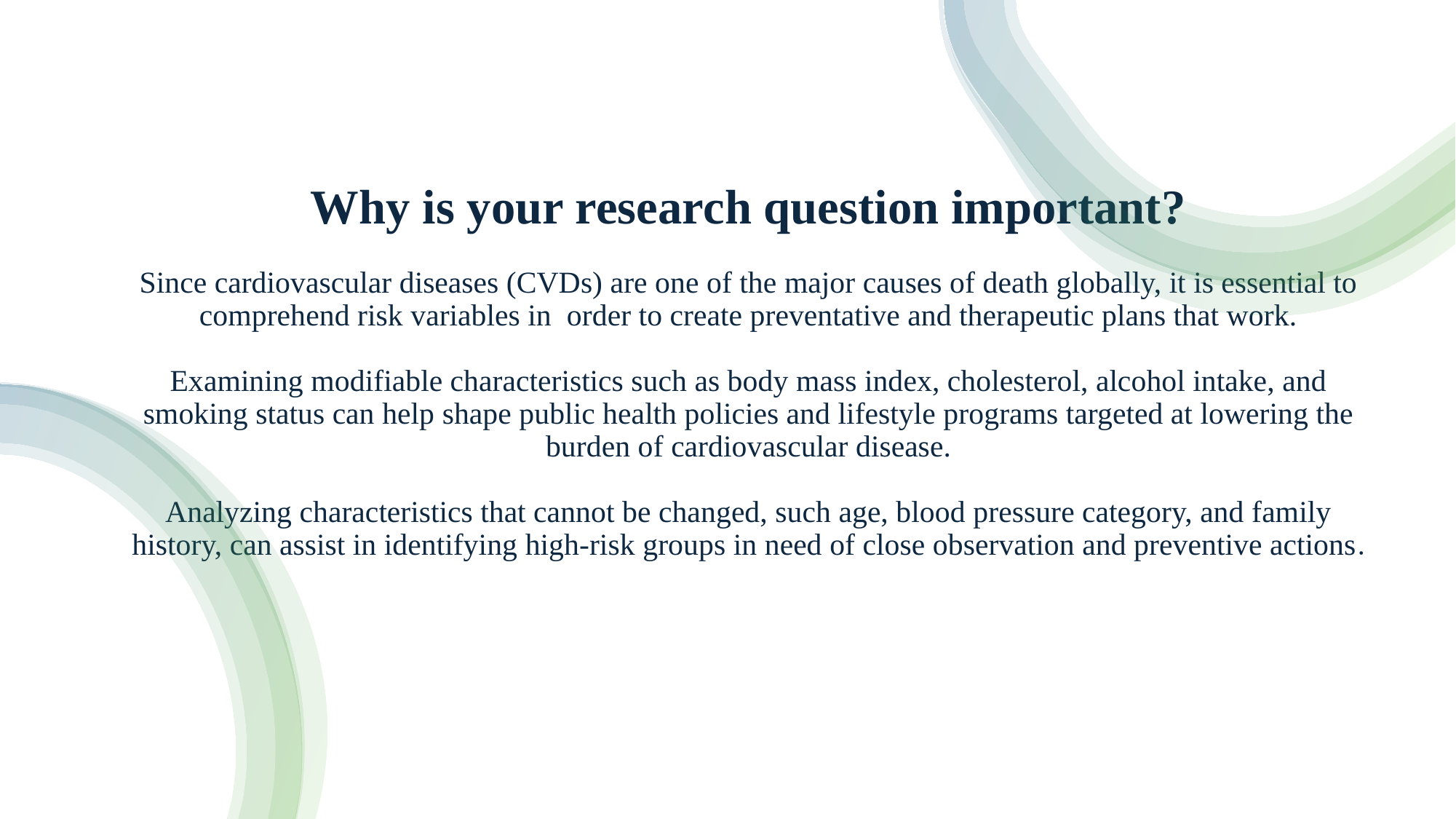

# Why is your research question important? Since cardiovascular diseases (CVDs) are one of the major causes of death globally, it is essential to comprehend risk variables in  order to create preventative and therapeutic plans that work. Examining modifiable characteristics such as body mass index, cholesterol, alcohol intake, and smoking status can help shape public health policies and lifestyle programs targeted at lowering the burden of cardiovascular disease. Analyzing characteristics that cannot be changed, such age, blood pressure category, and family history, can assist in identifying high-risk groups in need of close observation and preventive actions.